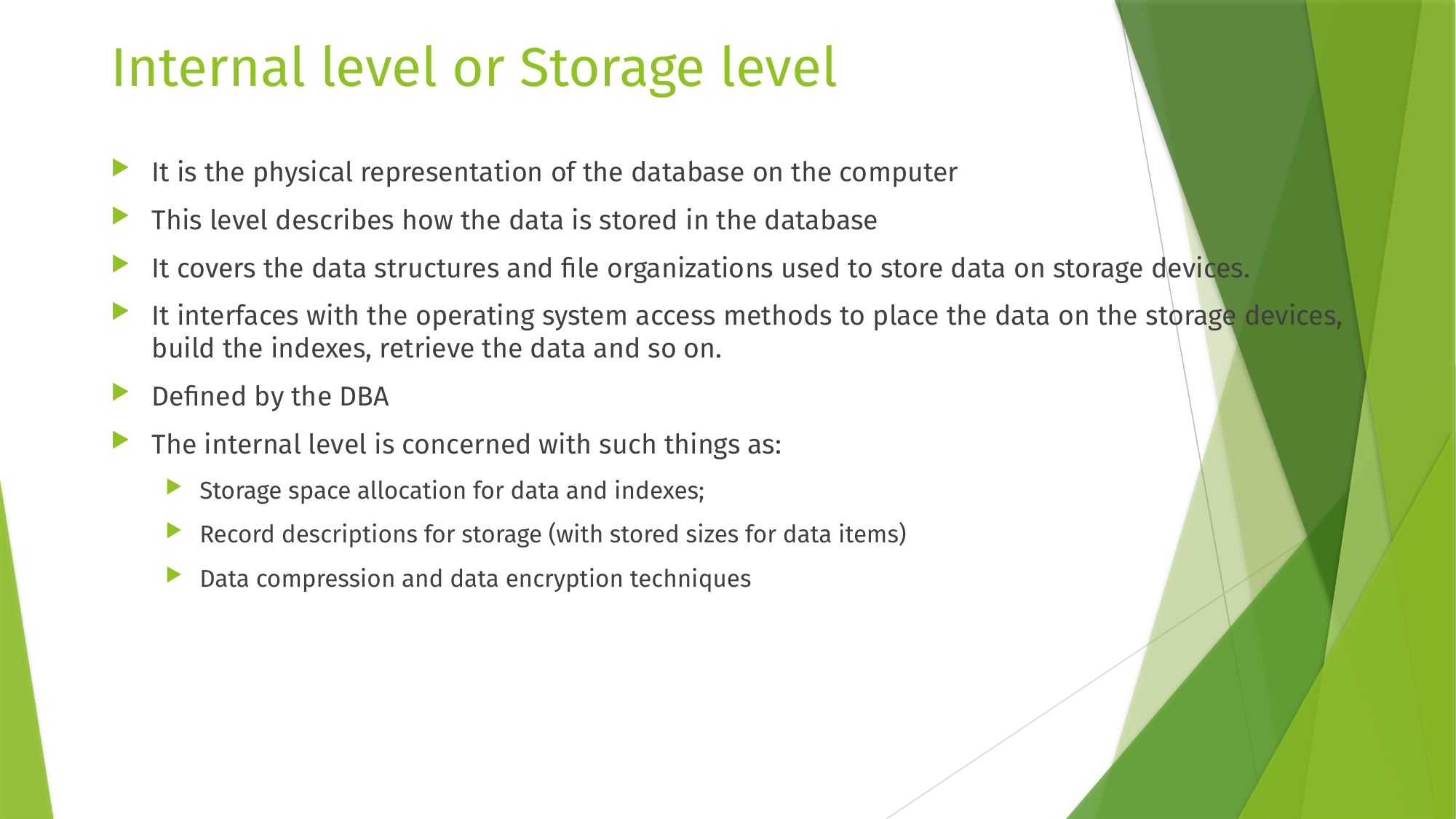

# Internal level or Storage level
It is the physical representation of the database on the computer
This level describes how the data is stored in the database
It covers the data structures and file organizations used to store data on storage devices.
It interfaces with the operating system access methods to place the data on the storage devices, build the indexes, retrieve the data and so on.
Defined by the DBA
The internal level is concerned with such things as:
Storage space allocation for data and indexes;
Record descriptions for storage (with stored sizes for data items)
Data compression and data encryption techniques